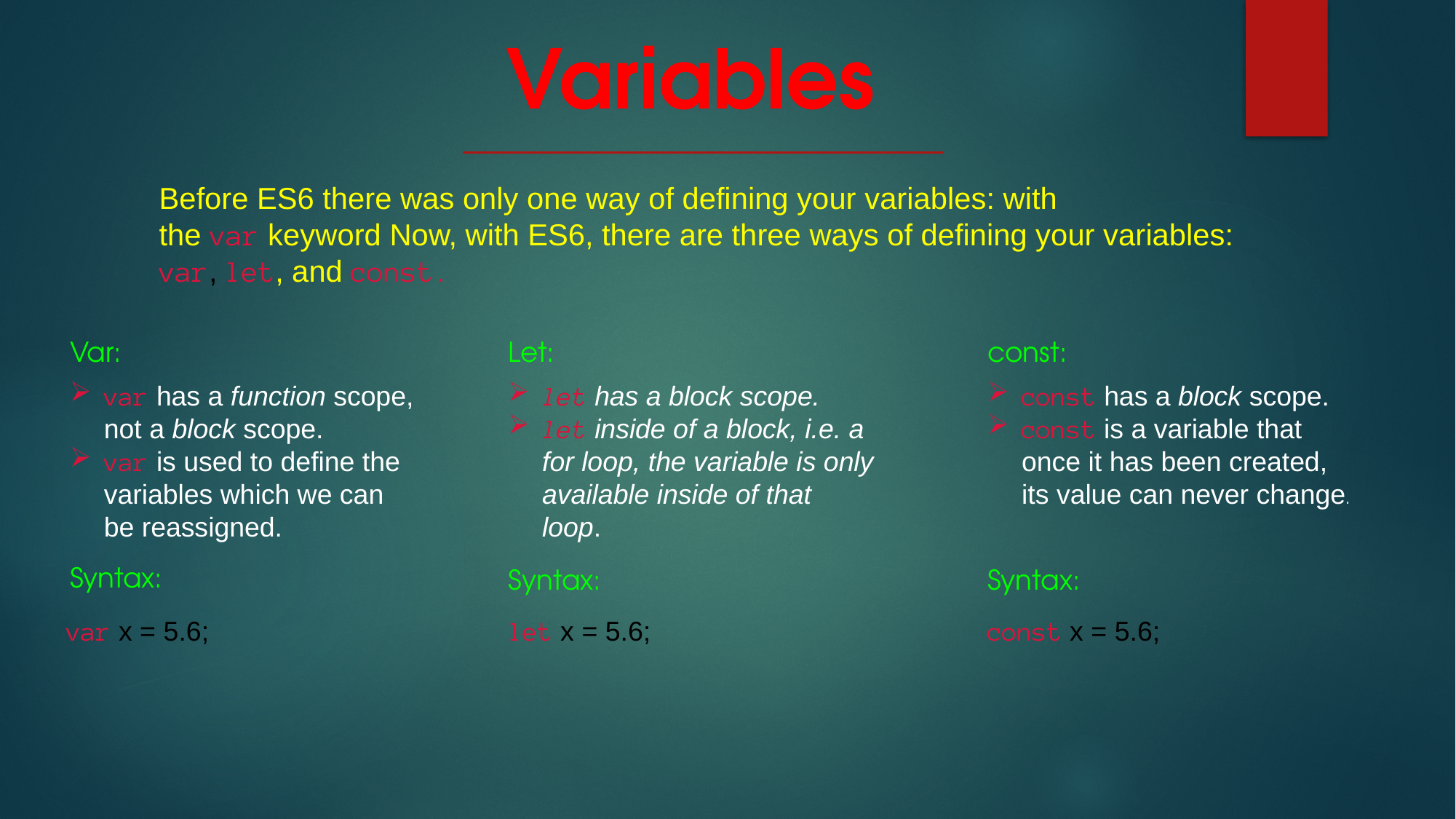

# Variables
Before ES6 there was only one way of defining your variables: with the var keyword Now, with ES6, there are three ways of defining your variables:  var, let, and const.
Var:
Let:
const:
var has a function scope, not a block scope.
var is used to define the variables which we can be reassigned.
let has a block scope.
let inside of a block, i.e. a for loop, the variable is only available inside of that loop.
const has a block scope.
const is a variable that once it has been created, its value can never change.

Syntax:
Syntax:
Syntax:
var x = 5.6;
let x = 5.6;
const x = 5.6;